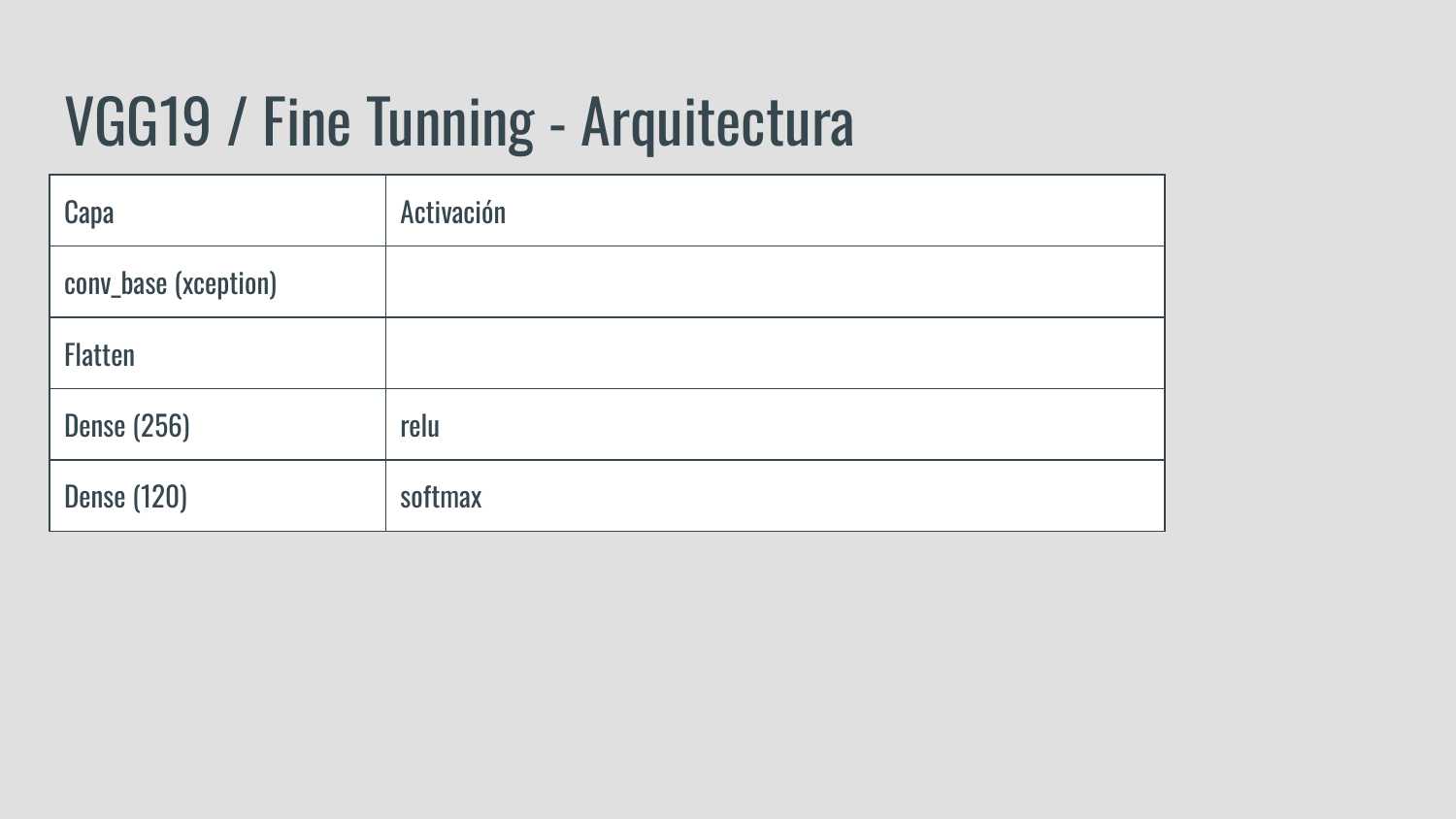

# VGG19 / Fine Tunning - Arquitectura
| Capa | Activación |
| --- | --- |
| conv\_base (xception) |  |
| Flatten |  |
| Dense (256) | relu |
| Dense (120) | softmax |